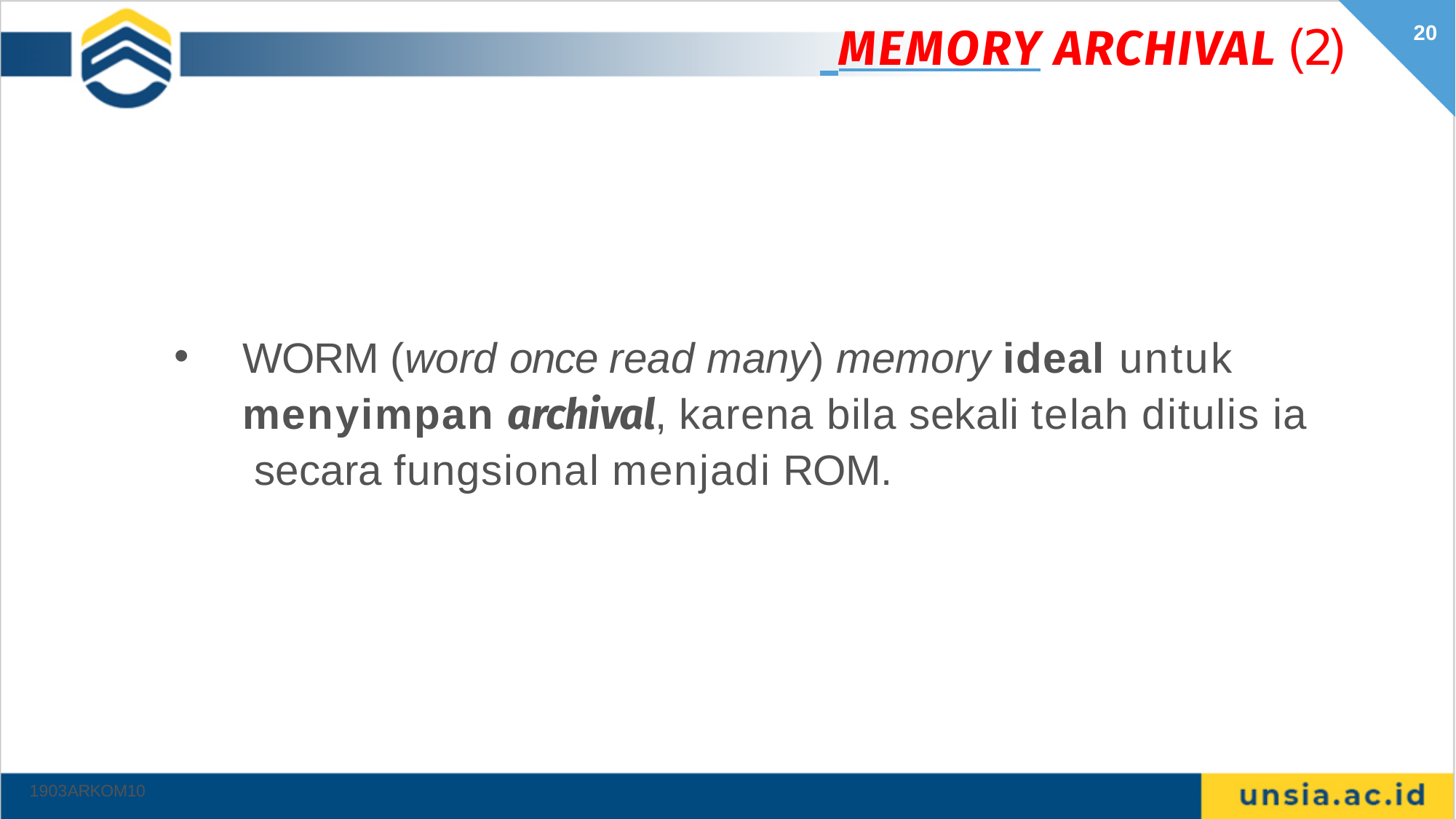

# MEMORY ARCHIVAL (2)
20
WORM (word once read many) memory ideal untuk  menyimpan archival, karena bila sekali telah ditulis ia  secara fungsional menjadi ROM.
1903ARKOM10